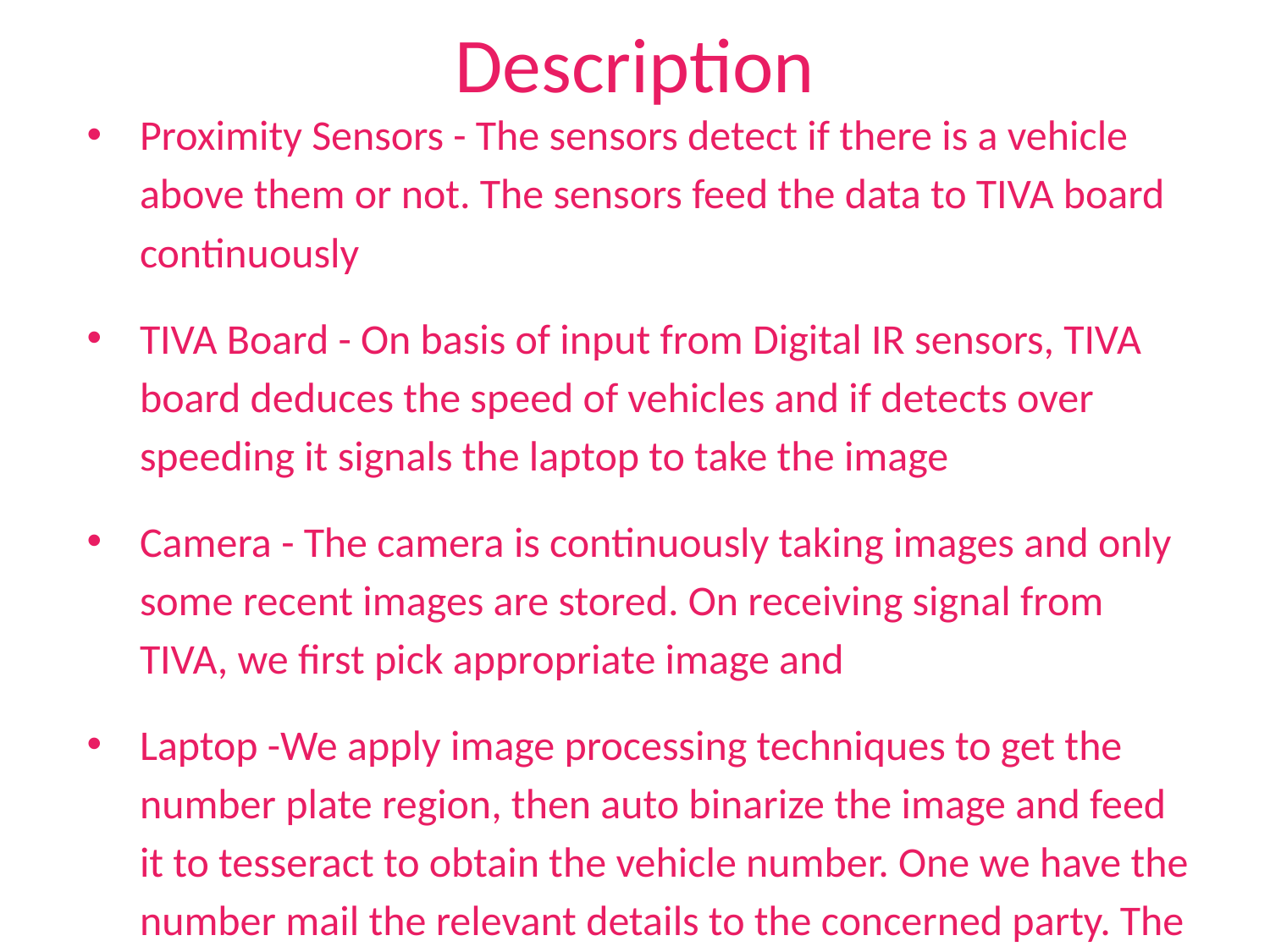

# Description
Proximity Sensors - The sensors detect if there is a vehicle above them or not. The sensors feed the data to TIVA board continuously
TIVA Board - On basis of input from Digital IR sensors, TIVA board deduces the speed of vehicles and if detects over speeding it signals the laptop to take the image
Camera - The camera is continuously taking images and only some recent images are stored. On receiving signal from TIVA, we first pick appropriate image and
Laptop -We apply image processing techniques to get the number plate region, then auto binarize the image and feed it to tesseract to obtain the vehicle number. One we have the number mail the relevant details to the concerned party. The history of challans can also be viewed by the use of GUI.